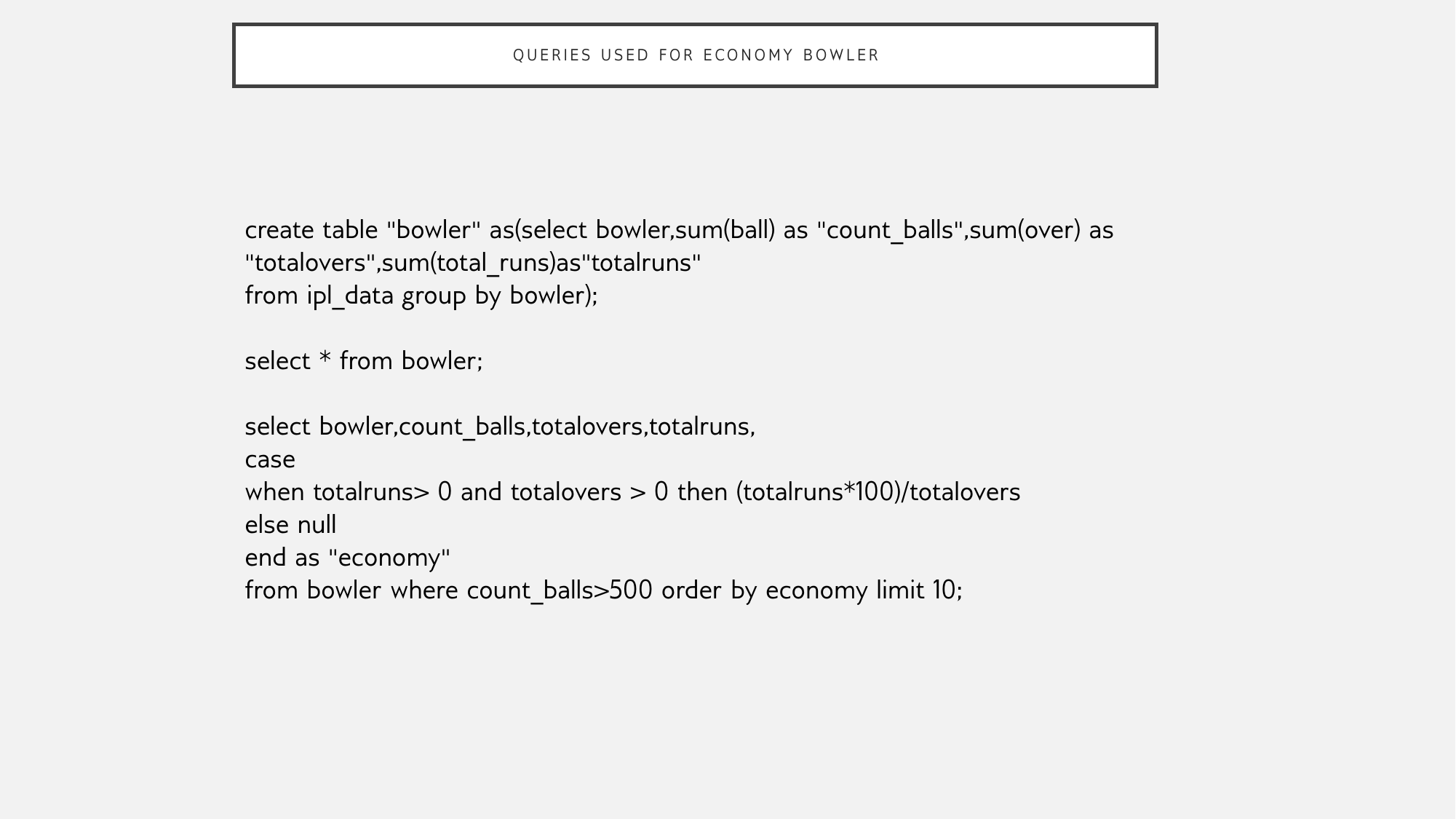

# Queries used for economy bowler
create table "bowler" as(select bowler,sum(ball) as "count_balls",sum(over) as "totalovers",sum(total_runs)as"totalruns"
from ipl_data group by bowler);

select * from bowler;

select bowler,count_balls,totalovers,totalruns,
case
when totalruns> 0 and totalovers > 0 then (totalruns*100)/totalovers
else null
end as "economy"
from bowler where count_balls>500 order by economy limit 10;